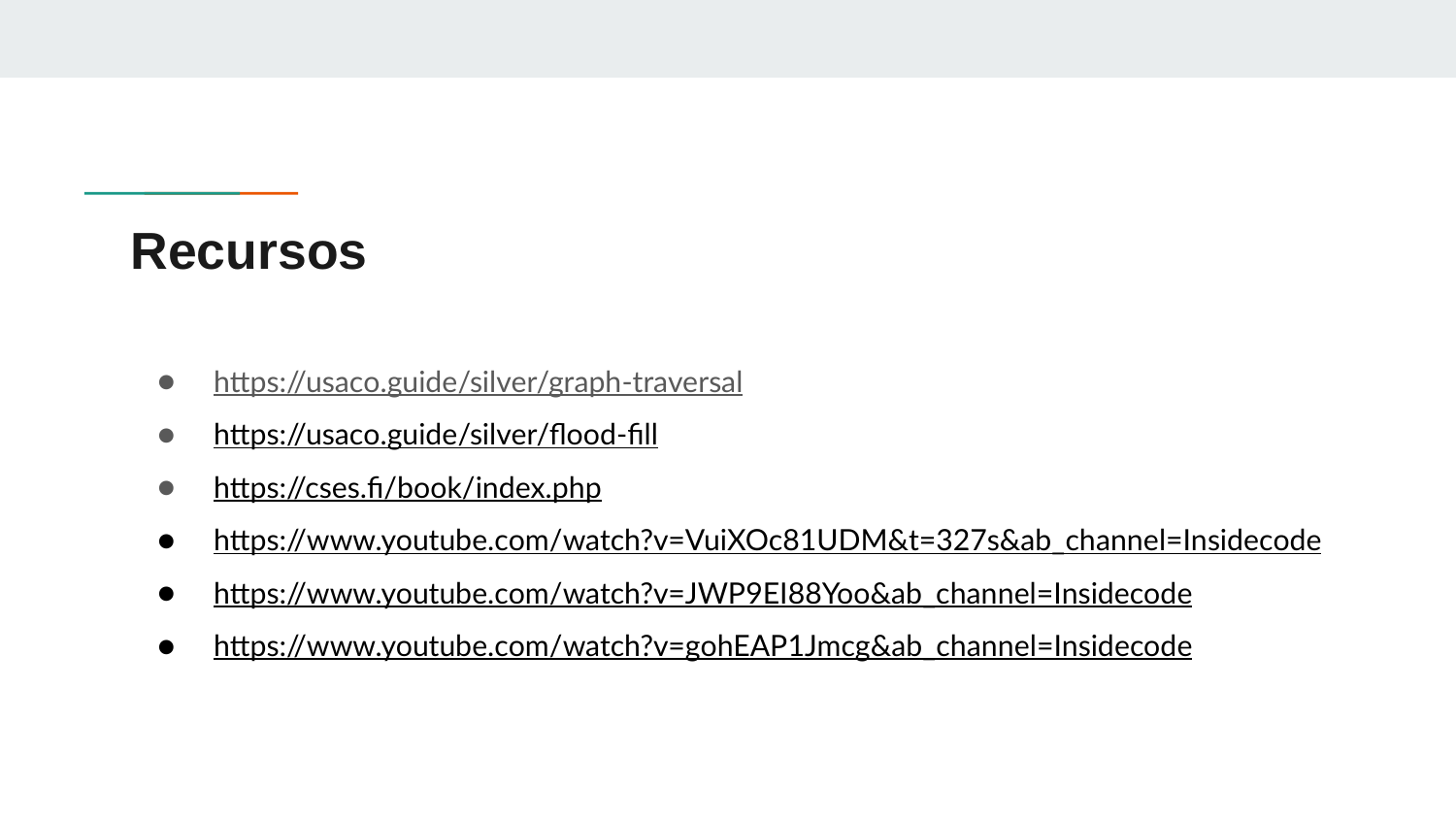

# Recursos

https://usaco.guide/silver/graph-traversal
https://usaco.guide/silver/flood-fill
https://cses.fi/book/index.php
https://www.youtube.com/watch?v=VuiXOc81UDM&t=327s&ab_channel=Insidecode
https://www.youtube.com/watch?v=JWP9EI88Yoo&ab_channel=Insidecode
https://www.youtube.com/watch?v=gohEAP1Jmcg&ab_channel=Insidecode